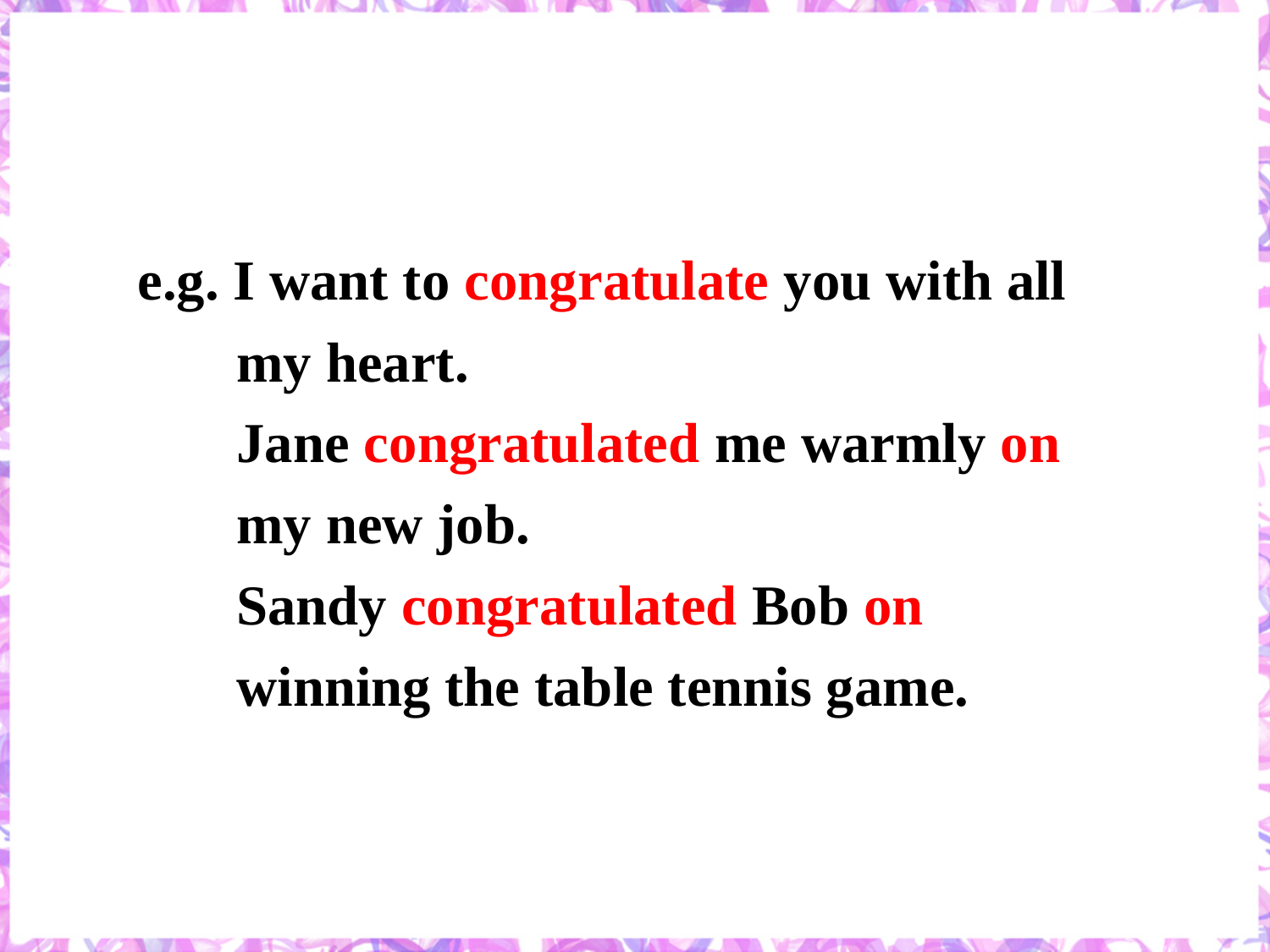

e.g. I want to congratulate you with all
       my heart.
       Jane congratulated me warmly on
       my new job.
       Sandy congratulated Bob on
       winning the table tennis game.